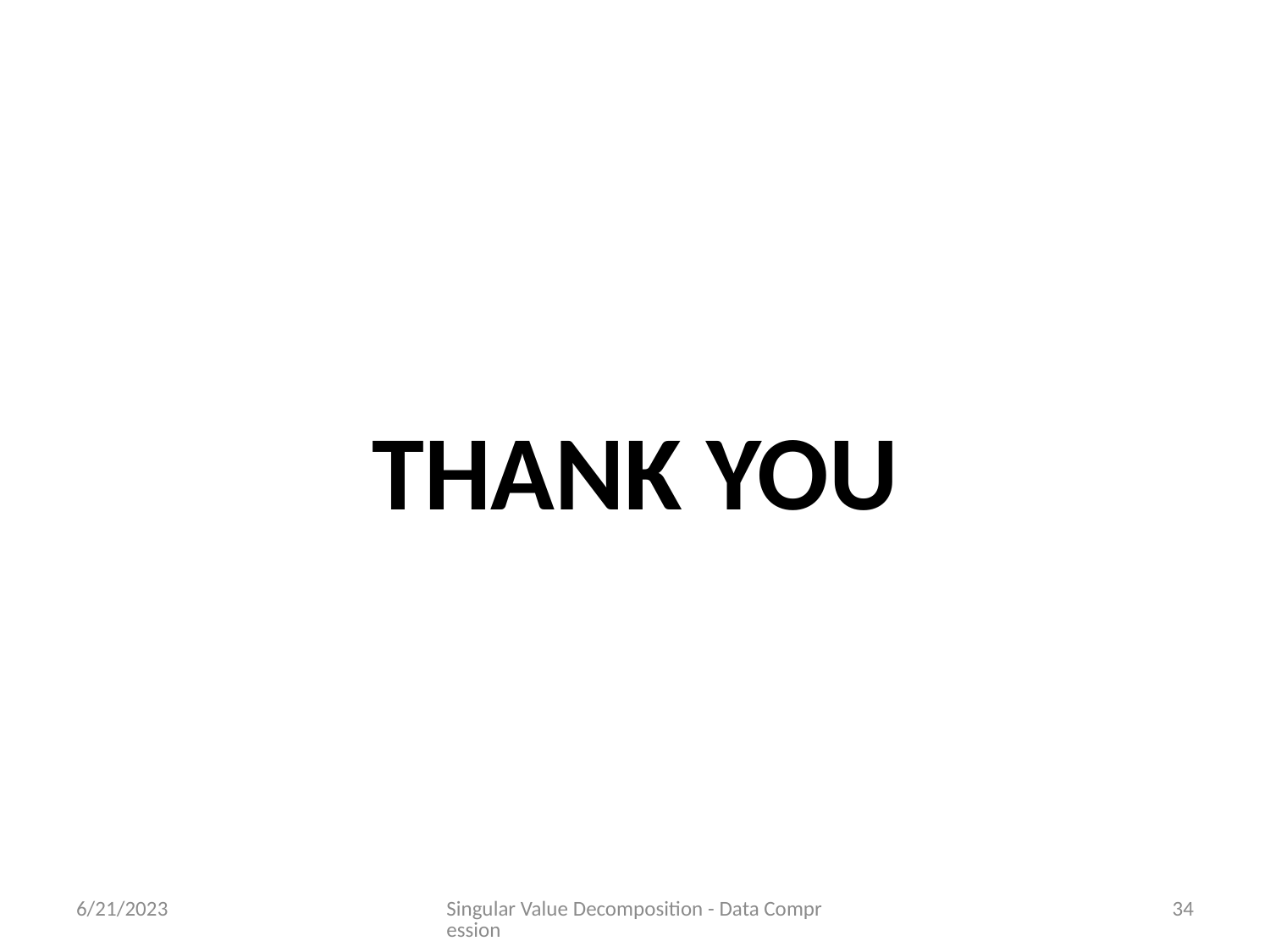

THANK YOU
6/21/2023
Singular Value Decomposition - Data Compression
34